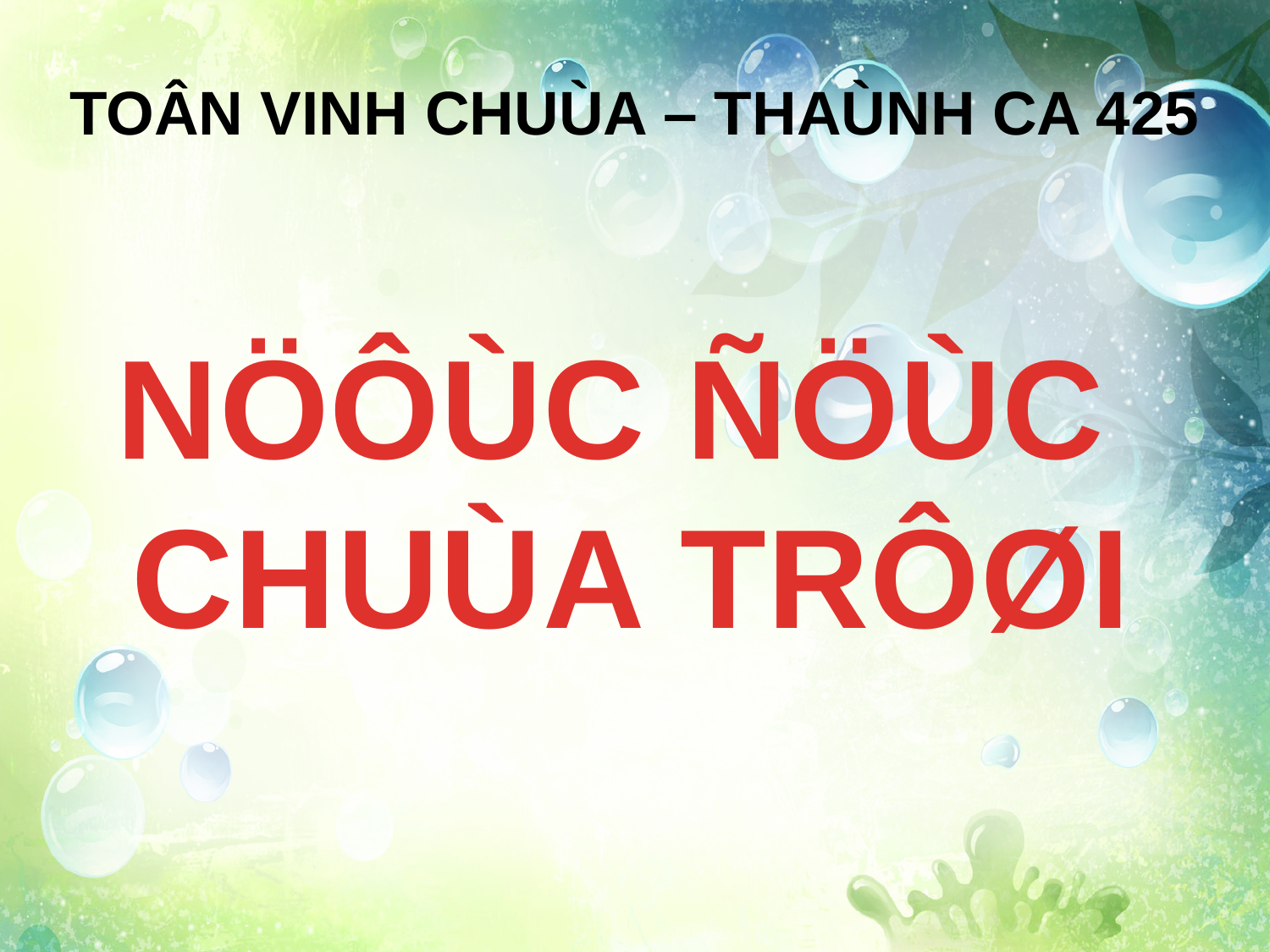

TOÂN VINH CHUÙA – THAÙNH CA 425
NÖÔÙC ÑÖÙC
CHUÙA TRÔØI